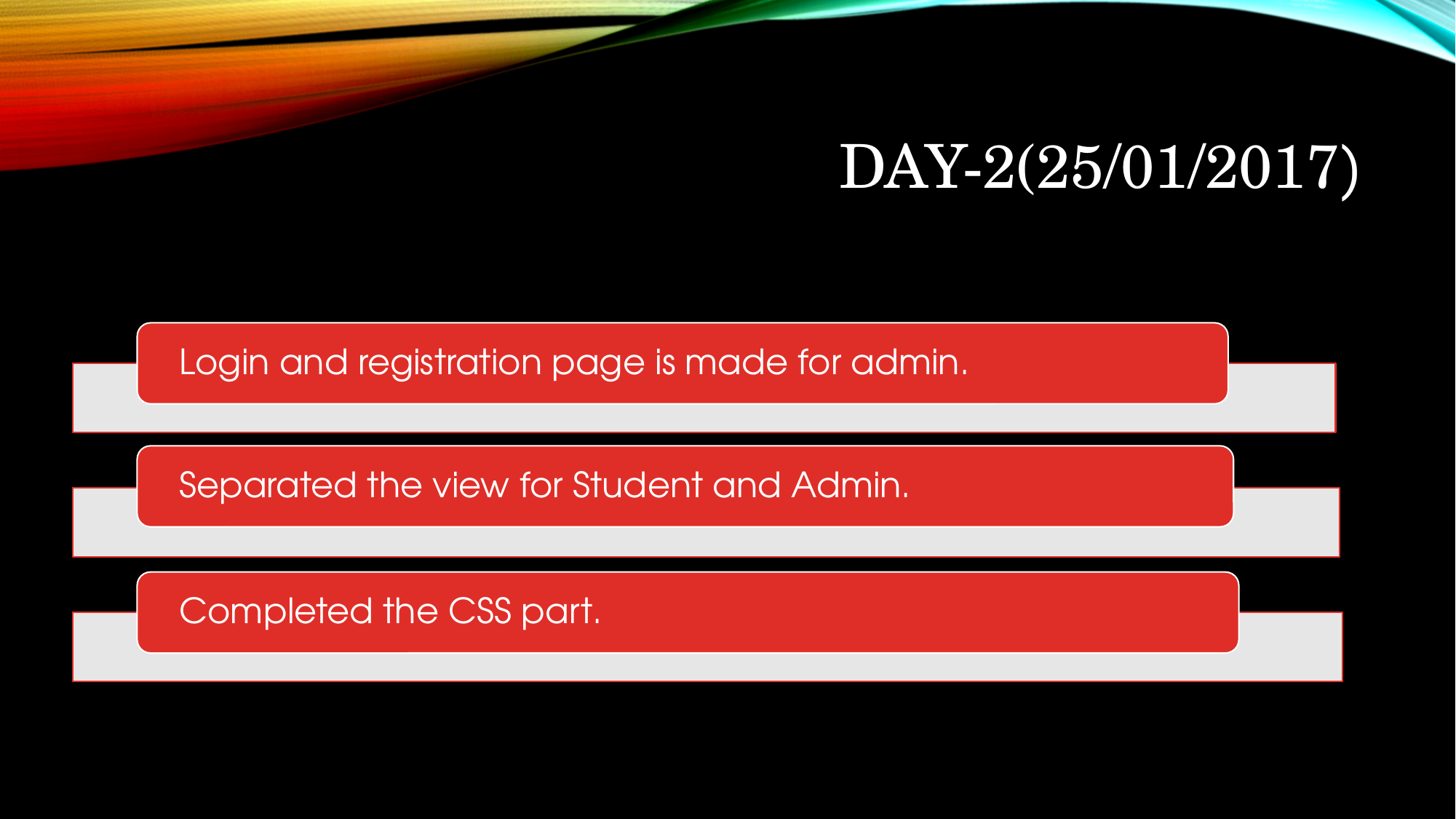

# DAY-2(25/01/2017)
Login and registration page is made for admin.
Separated the view for Student and Admin.
Completed the CSS part.